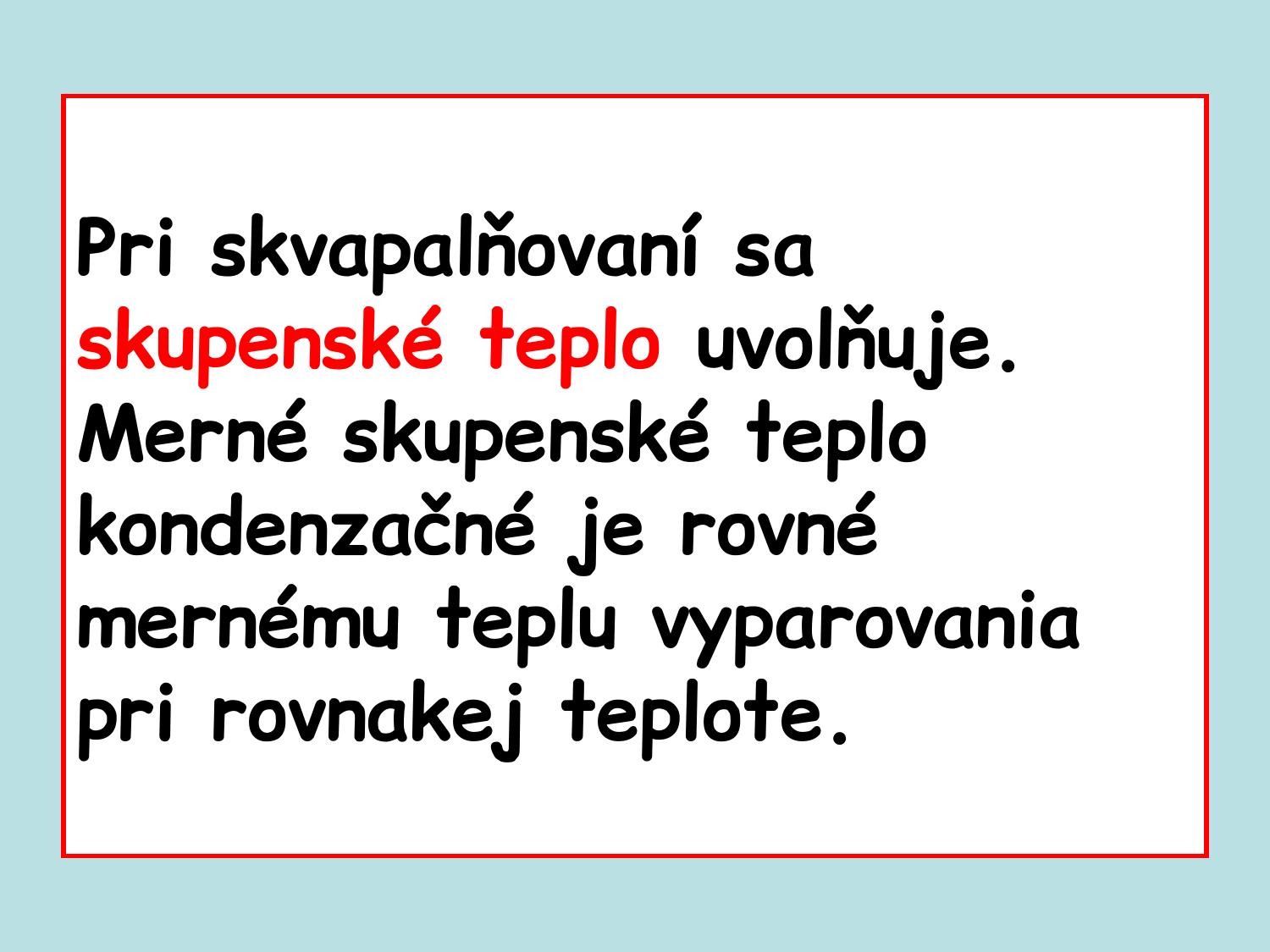

# Pri skvapalňovaní sa skupenské teplo uvolňuje. Merné skupenské teplo kondenzačné je rovné mernému teplu vyparovania pri rovnakej teplote.